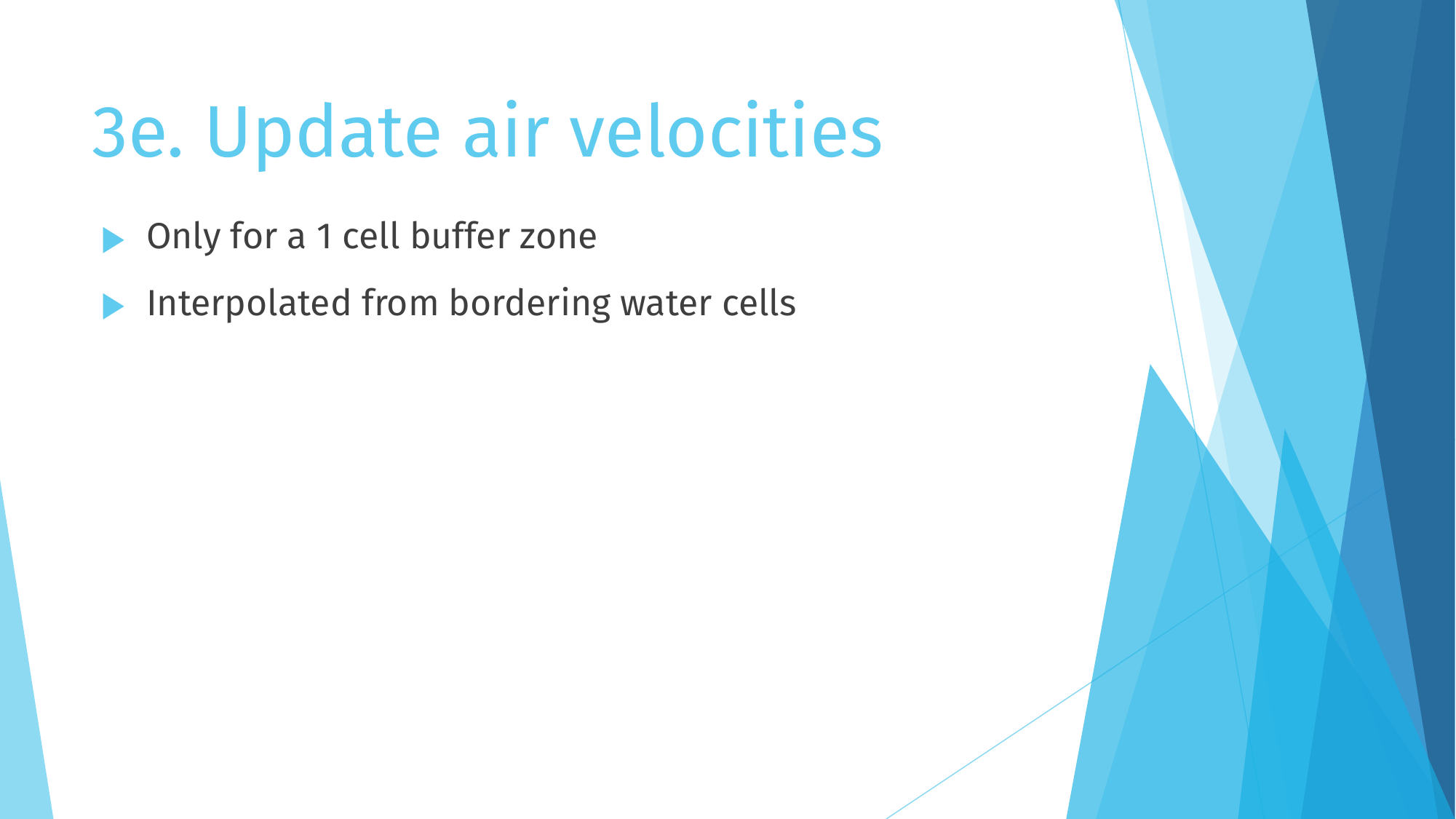

# 3e. Update air velocities
Only for a 1 cell buffer zone
Interpolated from bordering water cells